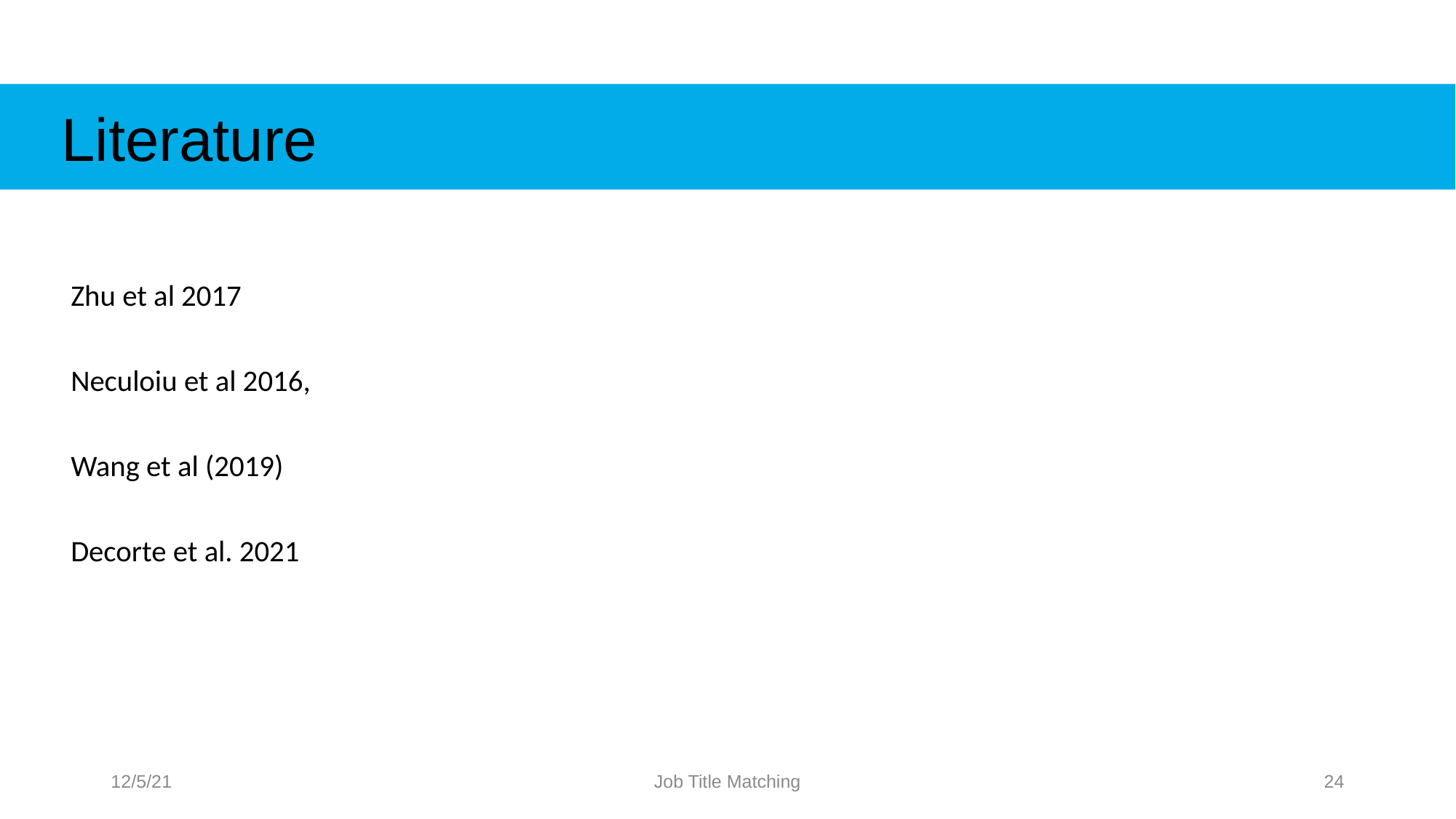

Literature
Zhu et al 2017
Neculoiu et al 2016,
Wang et al (2019)
Decorte et al. 2021

12/5/21
Job Title Matching
24